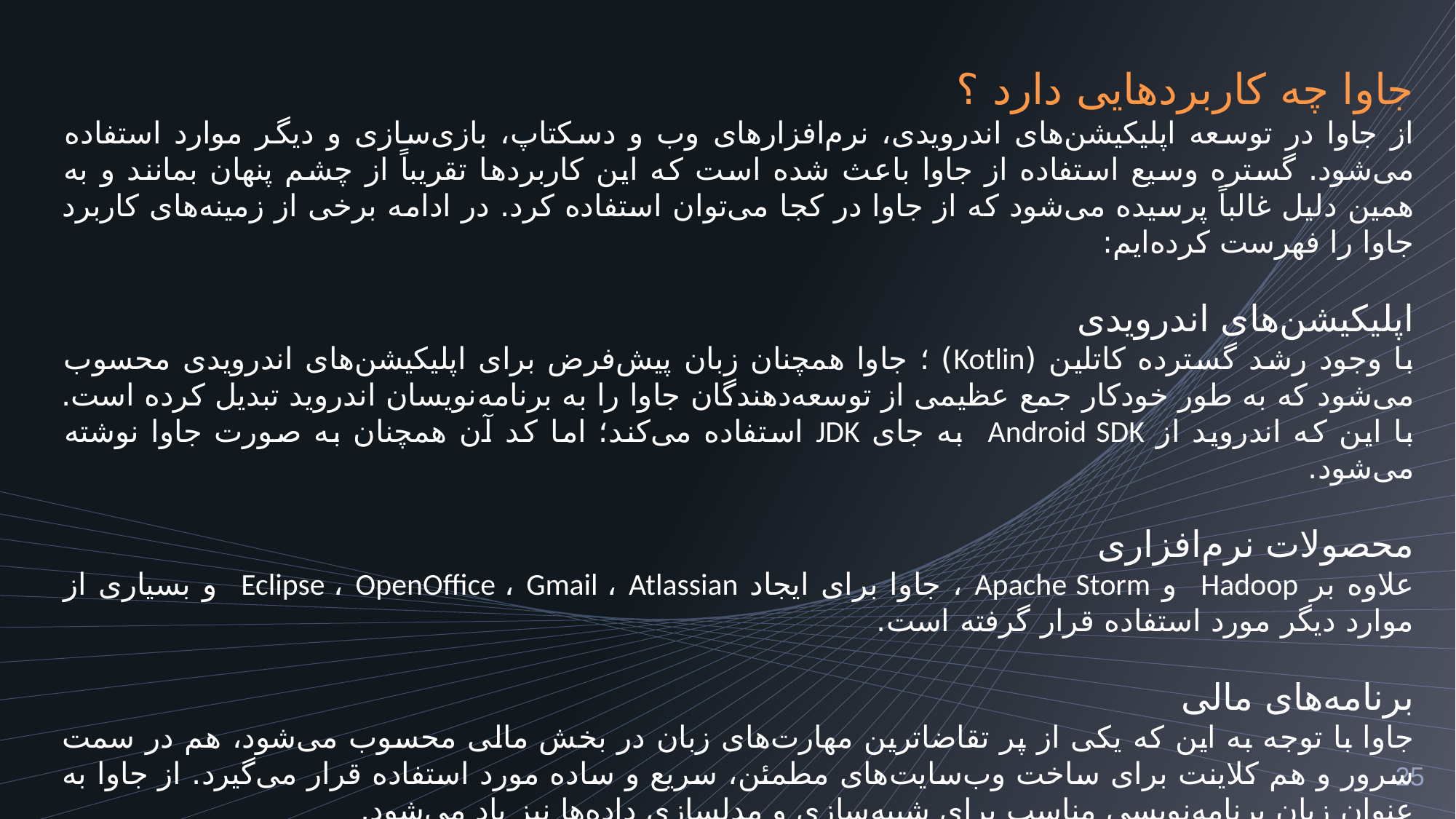

جاوا چه کاربردهایی دارد ؟
از جاوا در توسعه اپلیکیشن‌های اندرویدی، نرم‌افزارهای وب و دسکتاپ، بازی‌سازی و دیگر موارد استفاده می‌شود. گستره وسیع استفاده از جاوا باعث شده است که این کاربردها تقریباً از چشم پنهان بمانند و به همین دلیل غالباً پرسیده می‌شود که از جاوا در کجا می‌توان استفاده کرد. در ادامه برخی از زمینه‌های کاربرد جاوا را فهرست کرده‌ایم:

اپلیکیشن‌های اندرویدی
با وجود رشد گسترده کاتلین (Kotlin) ؛ جاوا همچنان زبان پیش‌فرض برای اپلیکیشن‌های اندرویدی محسوب می‌شود که به طور خودکار جمع عظیمی از توسعه‌دهندگان جاوا را به برنامه‌نویسان اندروید تبدیل کرده است. با این که اندروید از Android SDK  به جای JDK استفاده می‌کند؛ اما کد آن همچنان به صورت جاوا نوشته می‌شود.

محصولات نرم‌افزاری
علاوه بر Hadoop  و Apache Storm ، جاوا برای ایجاد Eclipse ، OpenOffice ، Gmail ، Atlassian  و بسیاری از موارد دیگر مورد استفاده قرار گرفته است.

برنامه‌های مالی
جاوا با توجه به این که یکی از پر تقاضاترین مهارت‌های زبان در بخش مالی محسوب می‌شود، هم در سمت سرور و هم کلاینت برای ساخت وب‌سایت‌های مطمئن، سریع و ساده مورد استفاده قرار می‌گیرد. از جاوا به عنوان زبان برنامه‌نویسی مناسب برای شبیه‌سازی و مدلسازی داده‌ها نیز یاد می‌شود.
25